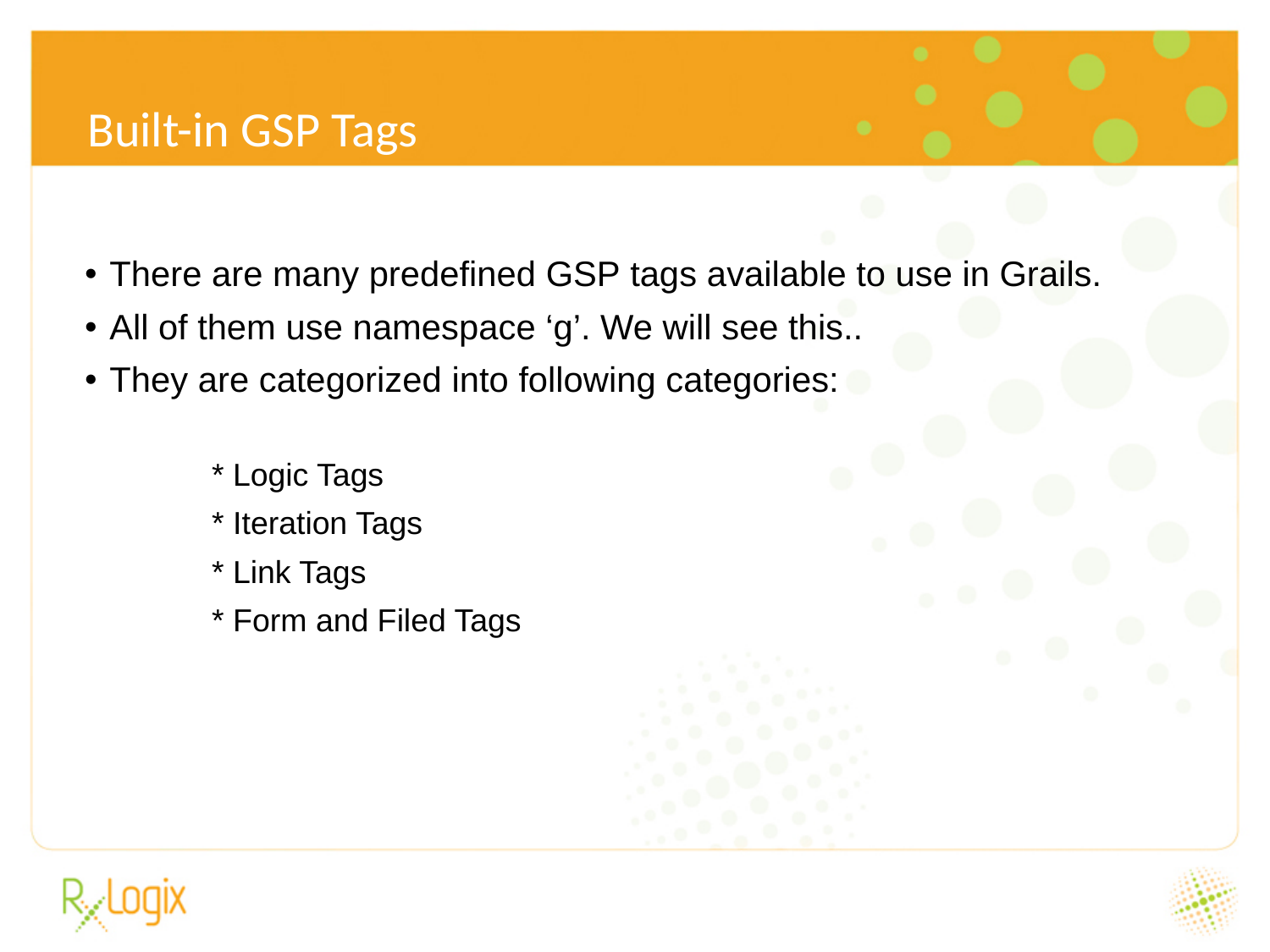

# Built-in GSP Tags
There are many predefined GSP tags available to use in Grails.
All of them use namespace ‘g’. We will see this..
They are categorized into following categories:

	* Logic Tags
	* Iteration Tags
	* Link Tags
	* Form and Filed Tags